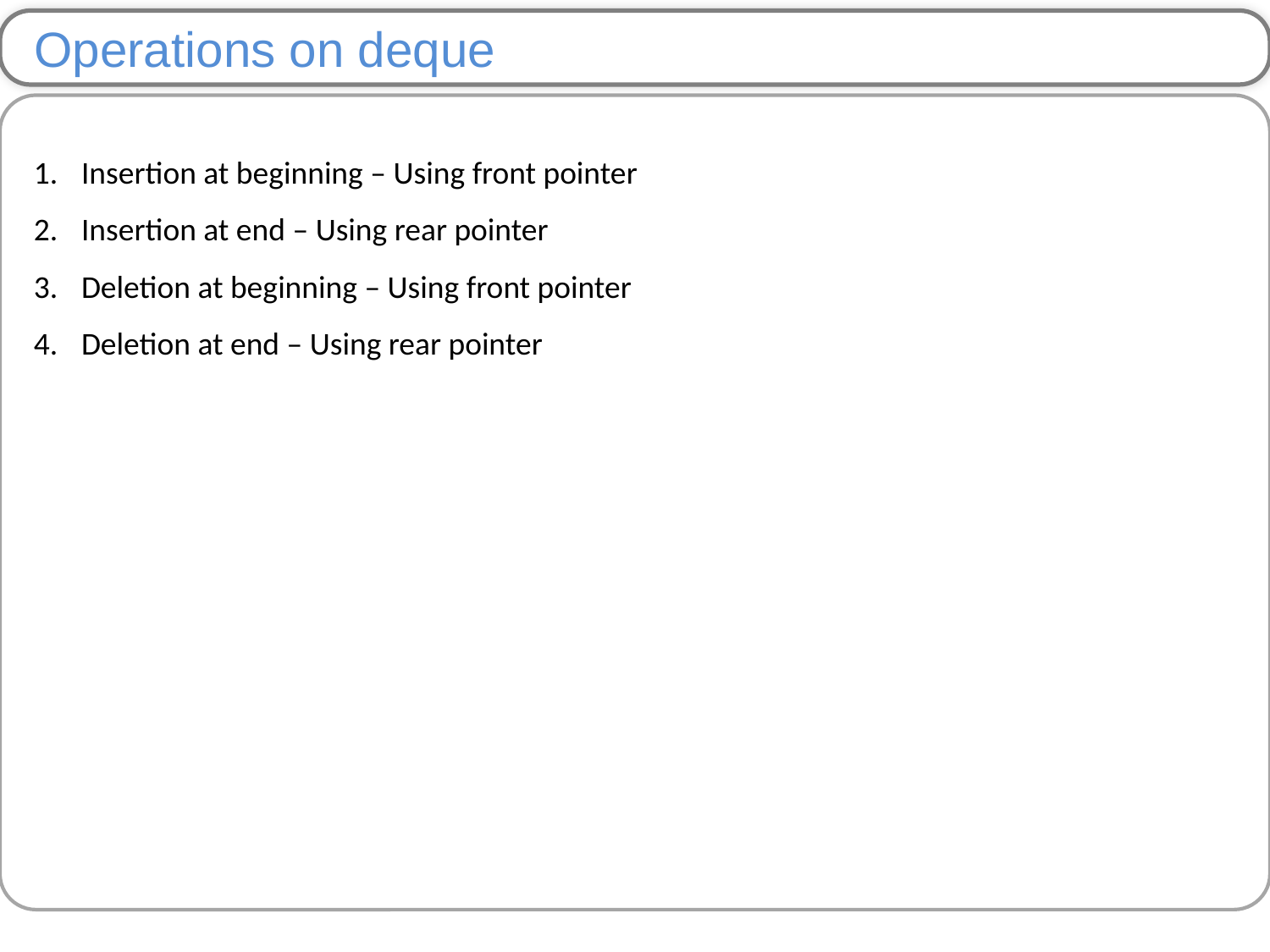

Operations on deque

Insertion at beginning – Using front pointer
Insertion at end – Using rear pointer
Deletion at beginning – Using front pointer
Deletion at end – Using rear pointer